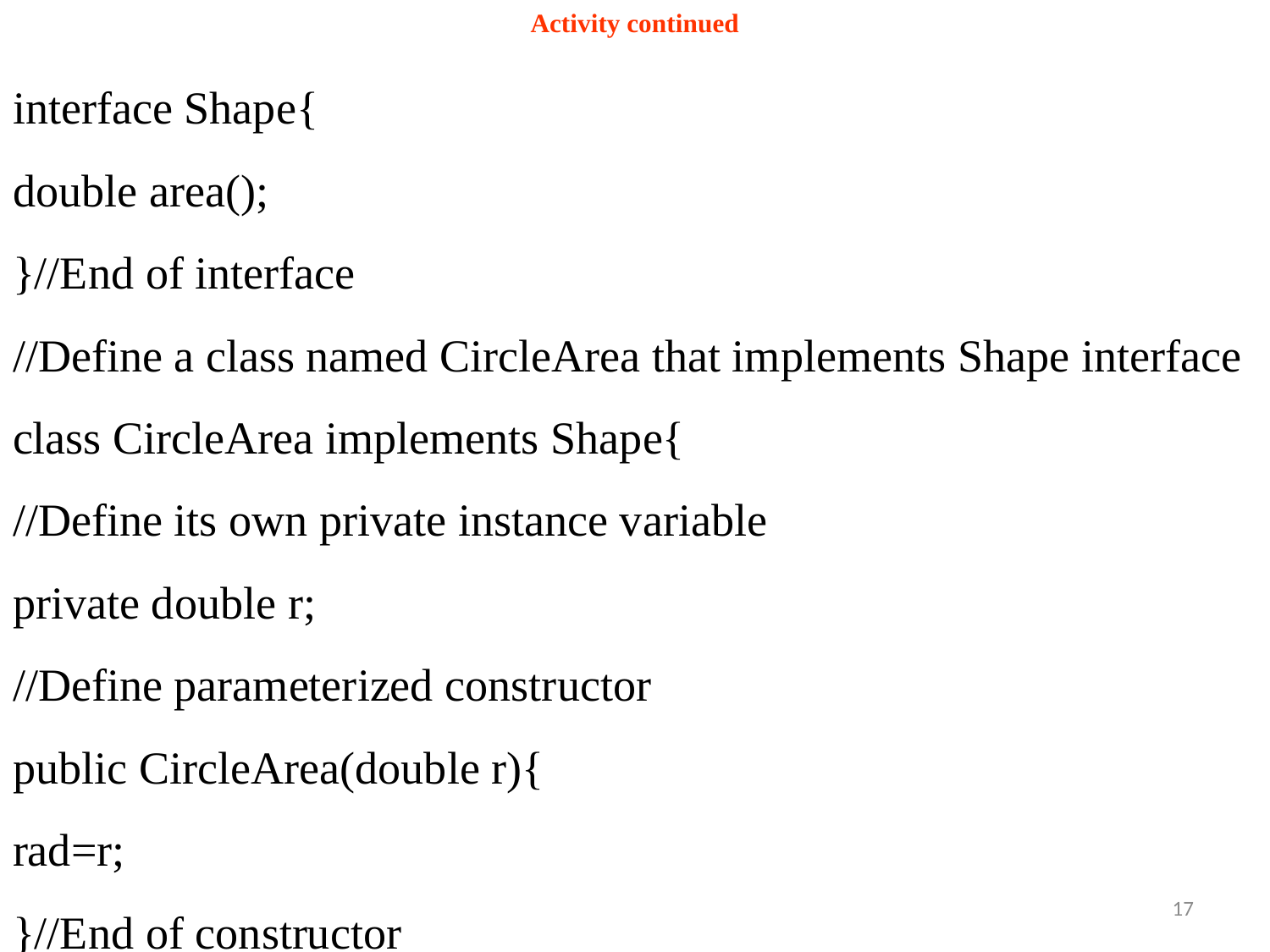

# Activity continued
interface Shape{
double area();
}//End of interface
//Define a class named CircleArea that implements Shape interface
class CircleArea implements Shape{
//Define its own private instance variable
private double r;
//Define parameterized constructor
public CircleArea(double r){
rad=r;
}//End of constructor
17